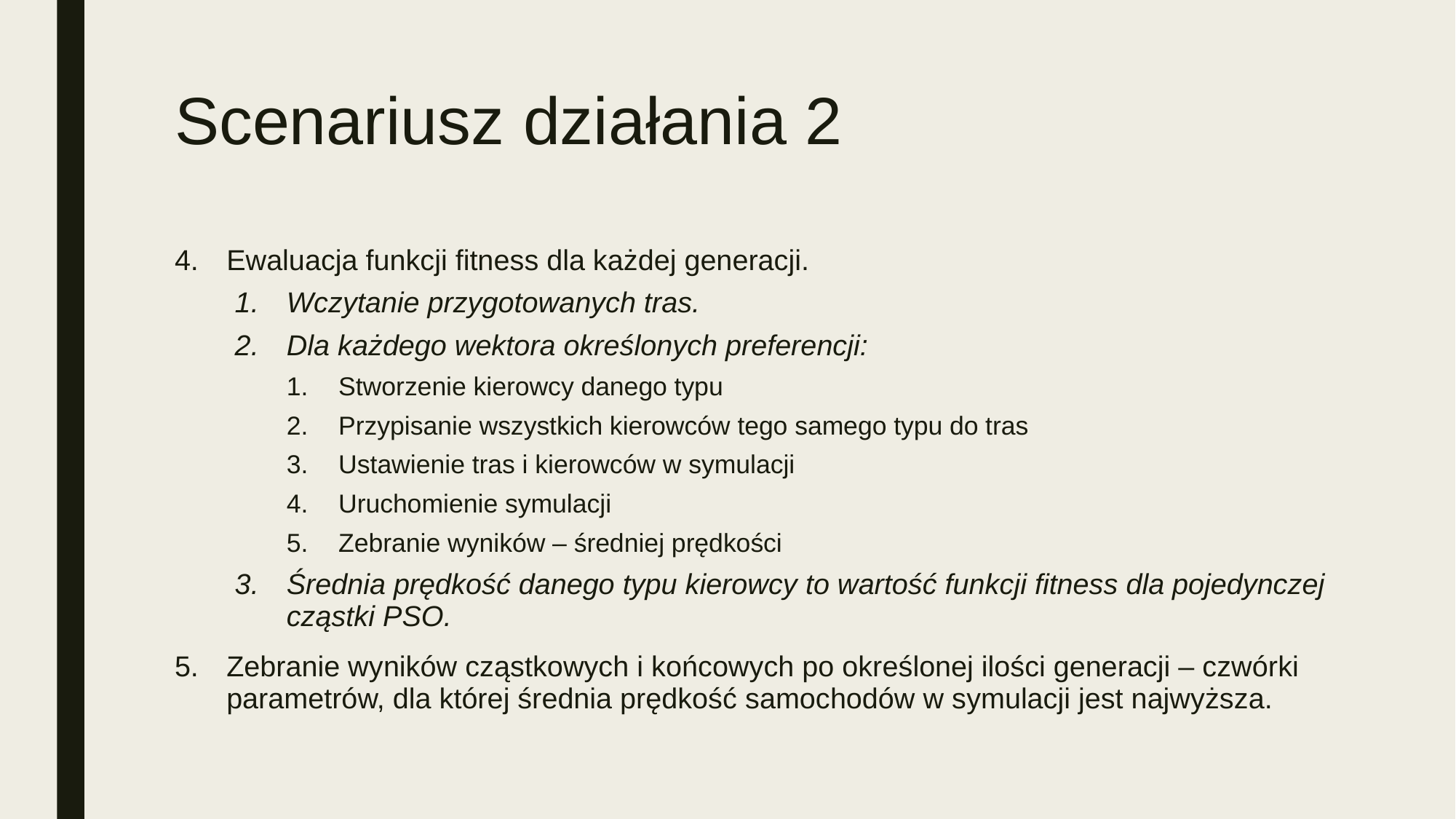

# Scenariusz działania 2
Ewaluacja funkcji fitness dla każdej generacji.
Wczytanie przygotowanych tras.
Dla każdego wektora określonych preferencji:
Stworzenie kierowcy danego typu
Przypisanie wszystkich kierowców tego samego typu do tras
Ustawienie tras i kierowców w symulacji
Uruchomienie symulacji
Zebranie wyników – średniej prędkości
Średnia prędkość danego typu kierowcy to wartość funkcji fitness dla pojedynczej cząstki PSO.
Zebranie wyników cząstkowych i końcowych po określonej ilości generacji – czwórki parametrów, dla której średnia prędkość samochodów w symulacji jest najwyższa.